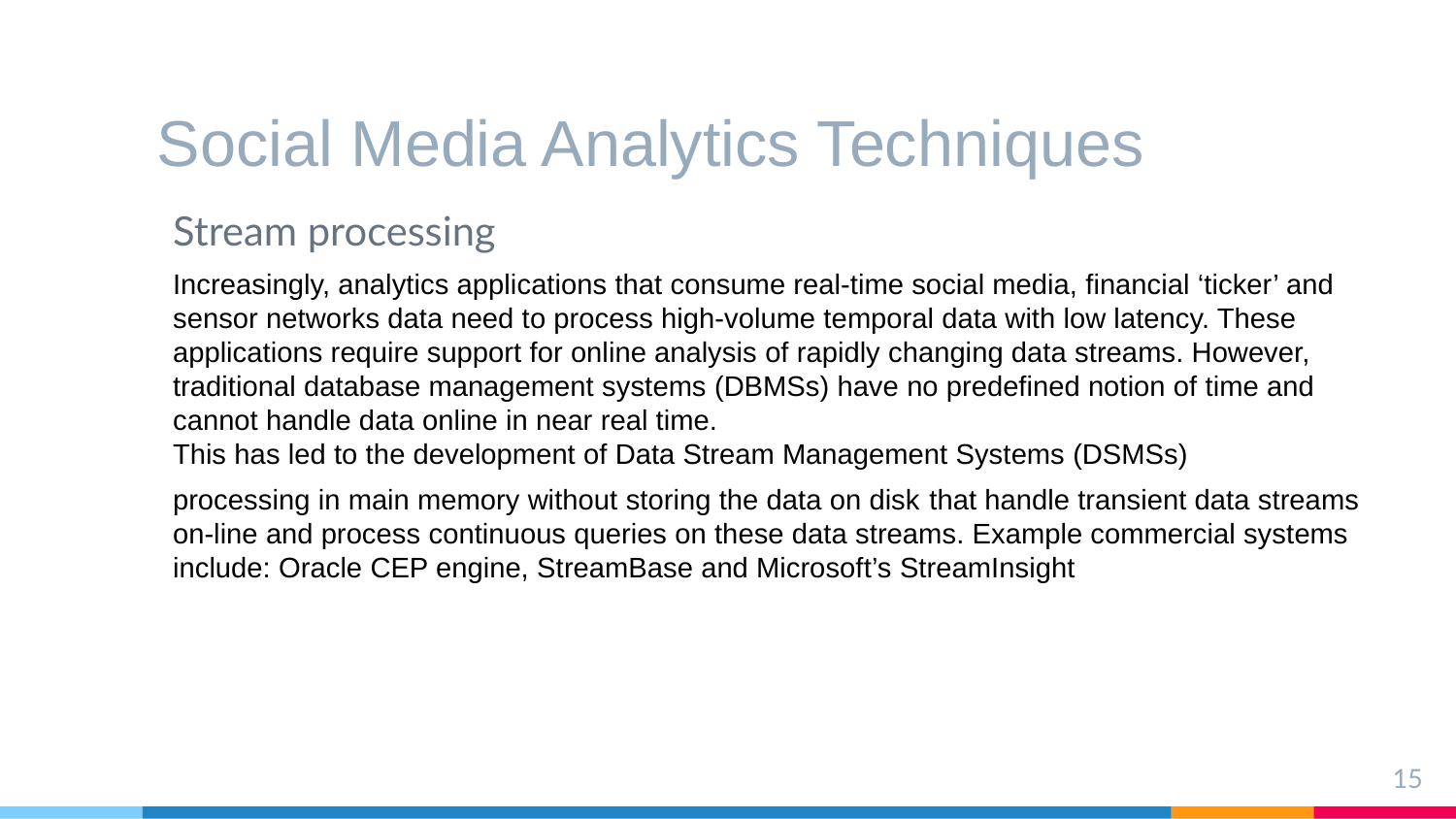

# Social Media Analytics Techniques
Stream processing
Increasingly, analytics applications that consume real-time social media, financial ‘ticker’ and sensor networks data need to process high-volume temporal data with low latency. These applications require support for online analysis of rapidly changing data streams. However, traditional database management systems (DBMSs) have no predefined notion of time and cannot handle data online in near real time.
This has led to the development of Data Stream Management Systems (DSMSs)
processing in main memory without storing the data on disk that handle transient data streams on-line and process continuous queries on these data streams. Example commercial systems include: Oracle CEP engine, StreamBase and Microsoft’s StreamInsight
15